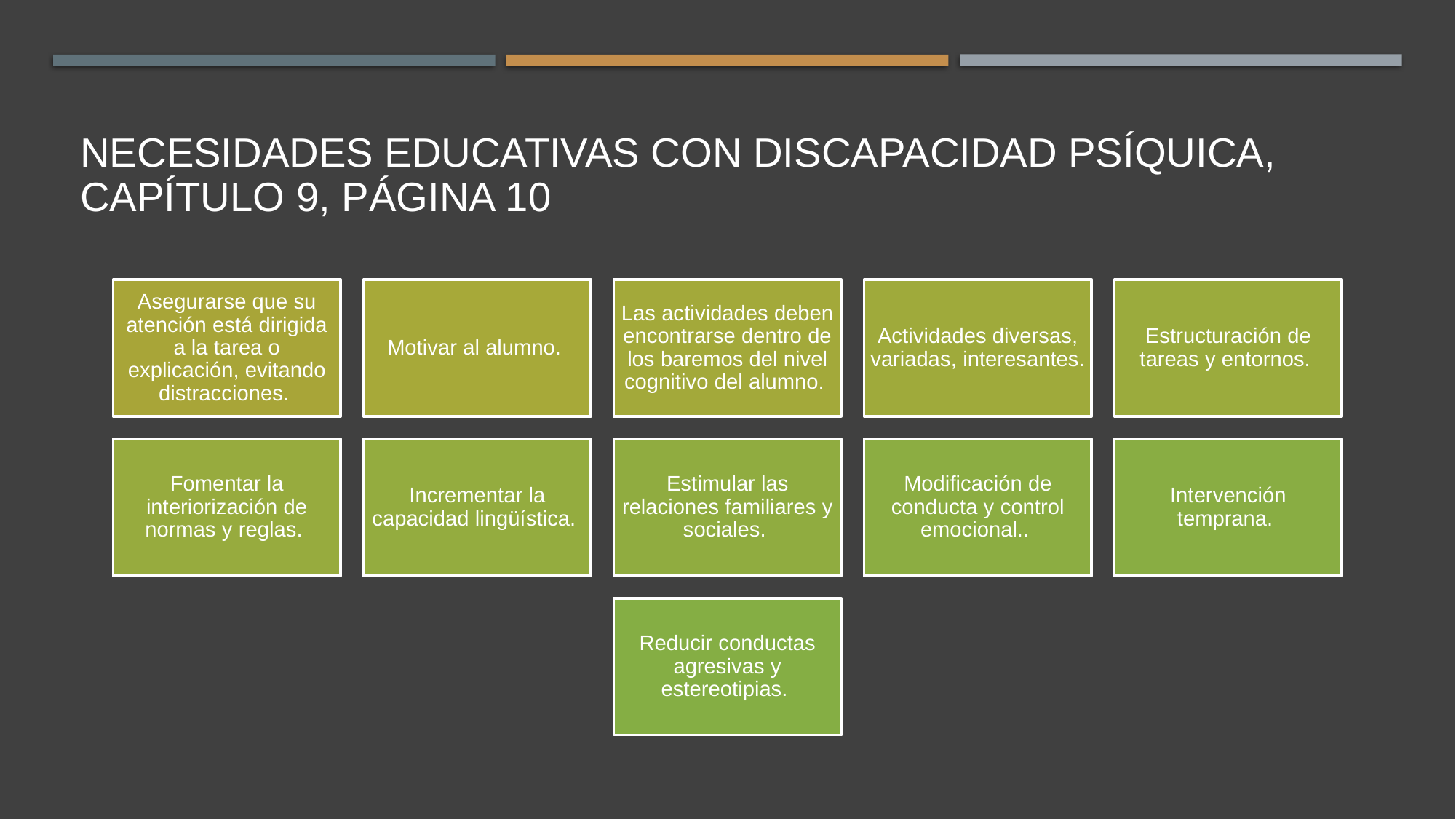

# Necesidades educativas con discapacidad psíquica, capítulo 9, página 10
Asegurarse que su atención está dirigida a la tarea o explicación, evitando distracciones.
Motivar al alumno.
Las actividades deben encontrarse dentro de los baremos del nivel cognitivo del alumno.
Actividades diversas, variadas, interesantes.
Estructuración de tareas y entornos.
Fomentar la interiorización de normas y reglas.
Incrementar la capacidad lingüística.
Estimular las relaciones familiares y sociales.
Modificación de conducta y control emocional..
Intervención temprana.
Reducir conductas agresivas y estereotipias.